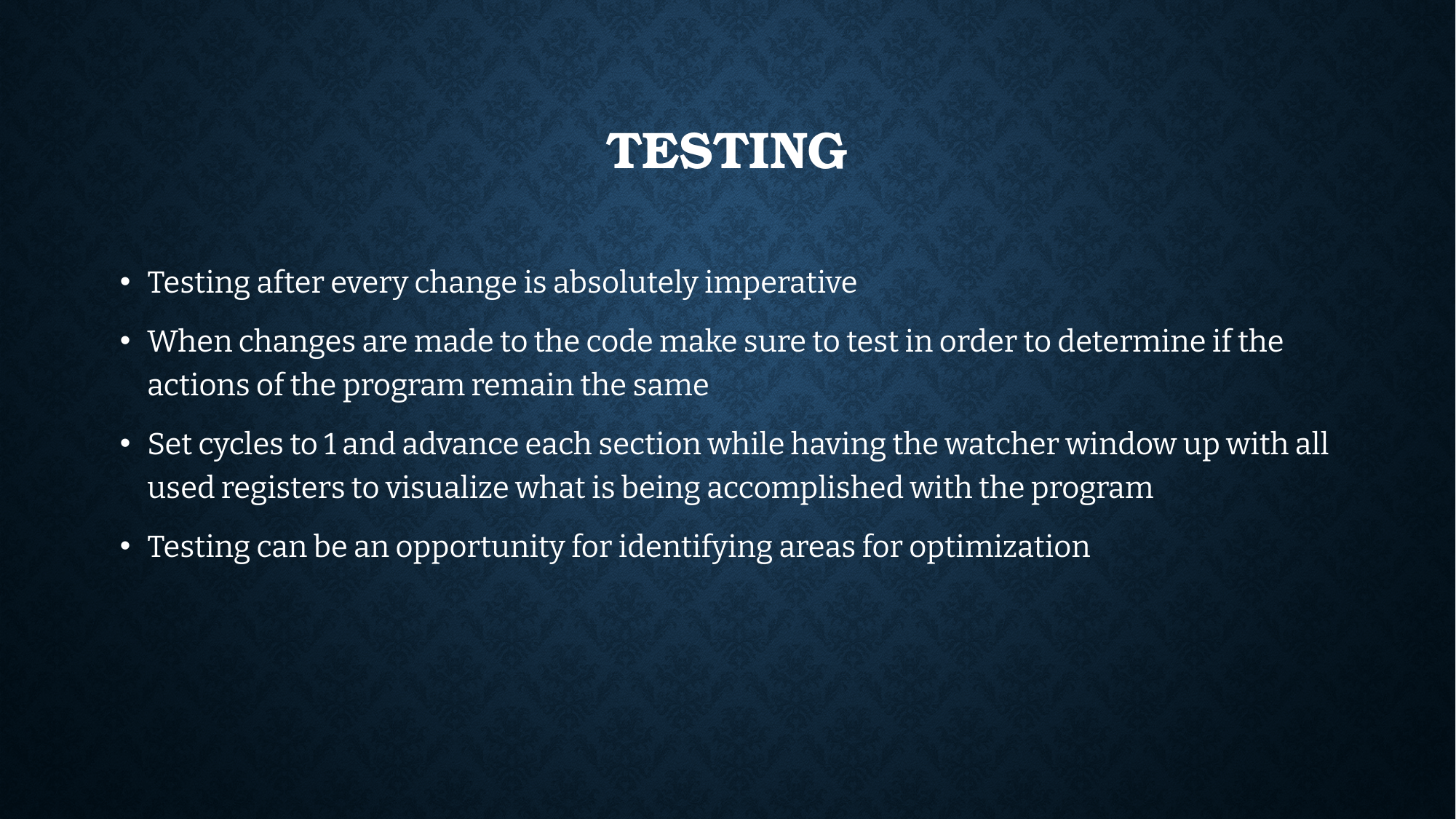

# Testing
Testing after every change is absolutely imperative
When changes are made to the code make sure to test in order to determine if the actions of the program remain the same
Set cycles to 1 and advance each section while having the watcher window up with all used registers to visualize what is being accomplished with the program
Testing can be an opportunity for identifying areas for optimization